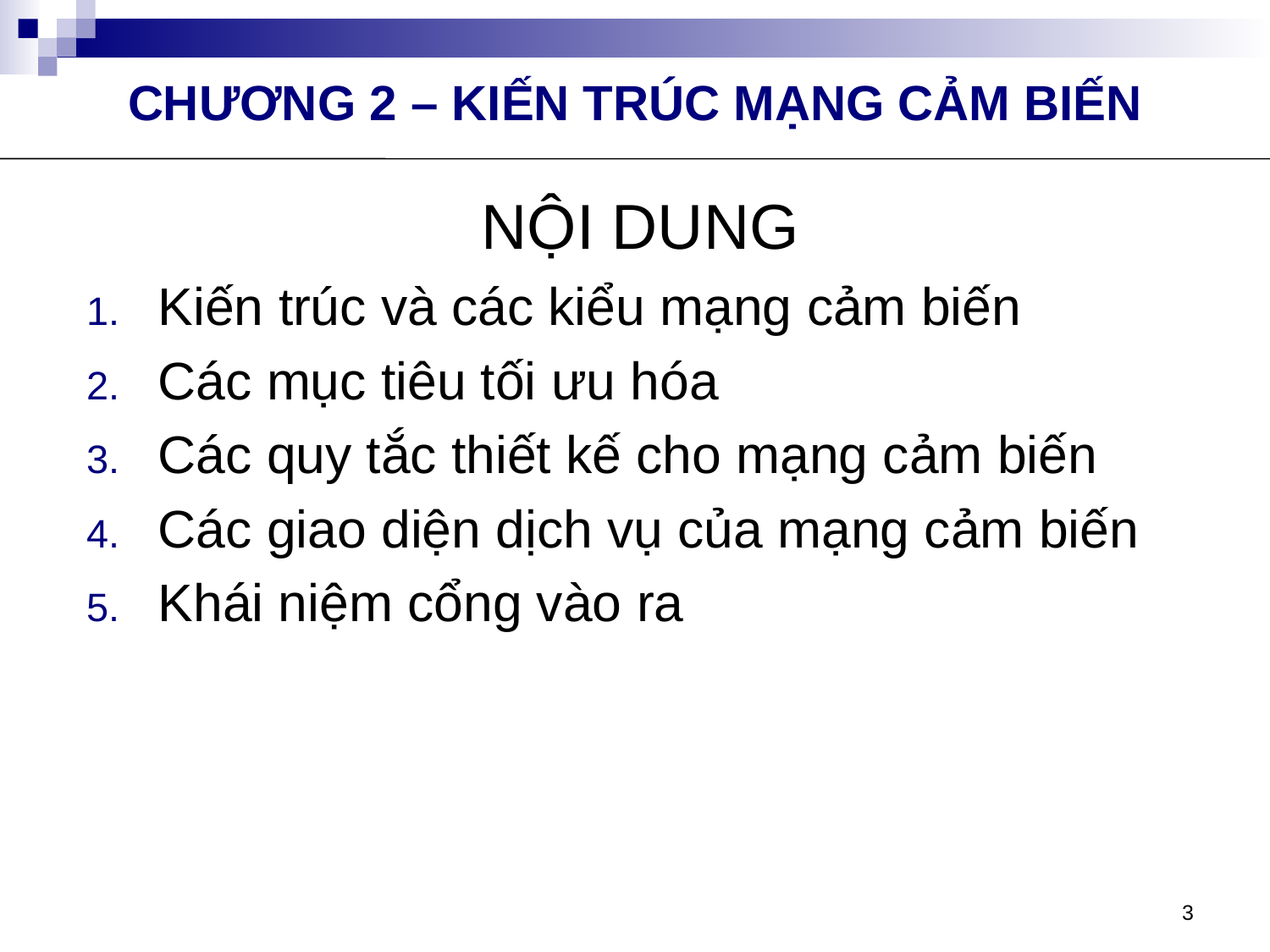

CHƯƠNG 2 – KIẾN TRÚC MẠNG CẢM BIẾN

NỘI DUNG
Kiến trúc và các kiểu mạng cảm biến
Các mục tiêu tối ưu hóa
Các quy tắc thiết kế cho mạng cảm biến
Các giao diện dịch vụ của mạng cảm biến
Khái niệm cổng vào ra
3